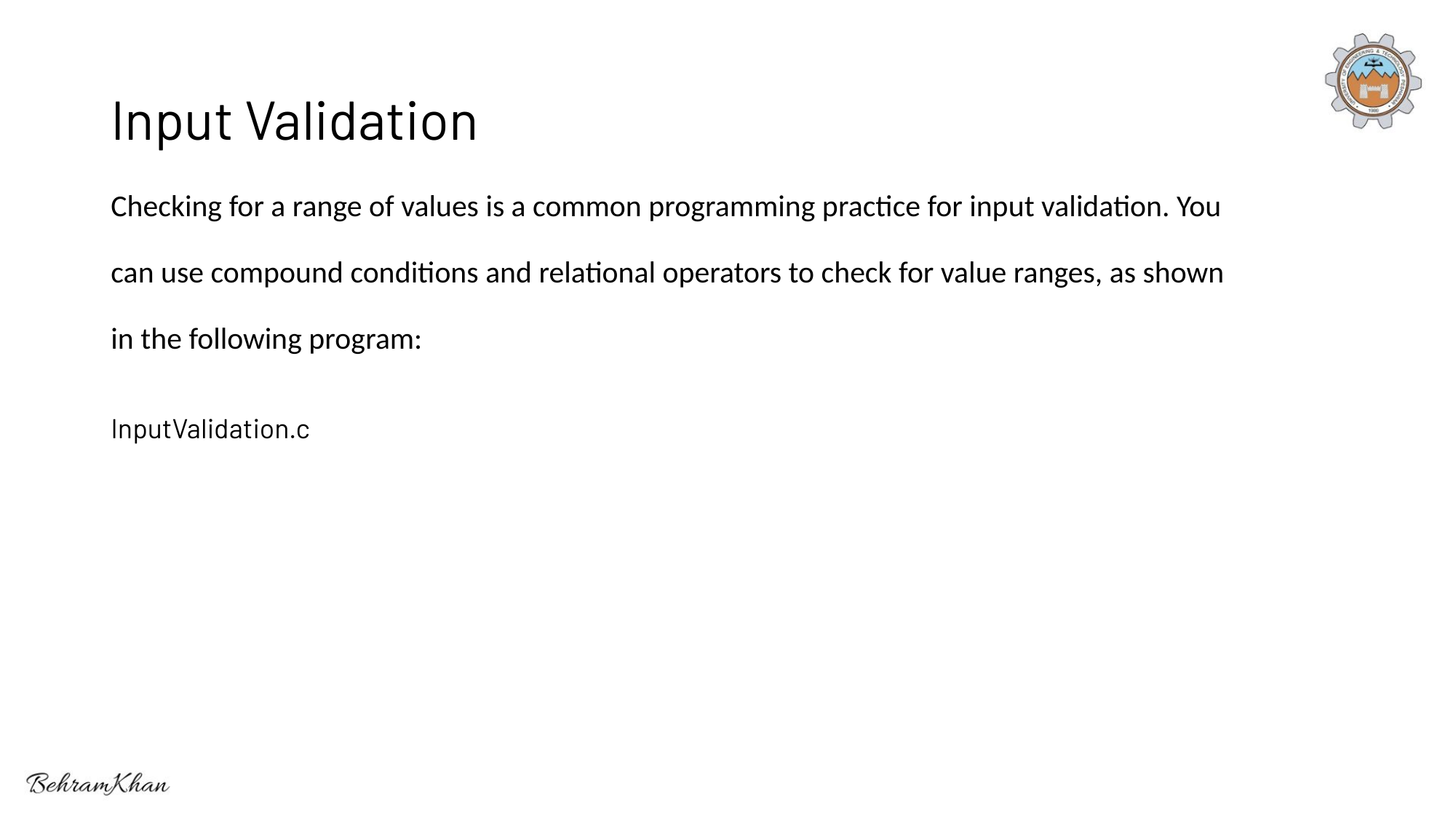

# Input Validation
Checking for a range of values is a common programming practice for input validation. You
can use compound conditions and relational operators to check for value ranges, as shown
in the following program:
InputValidation.c